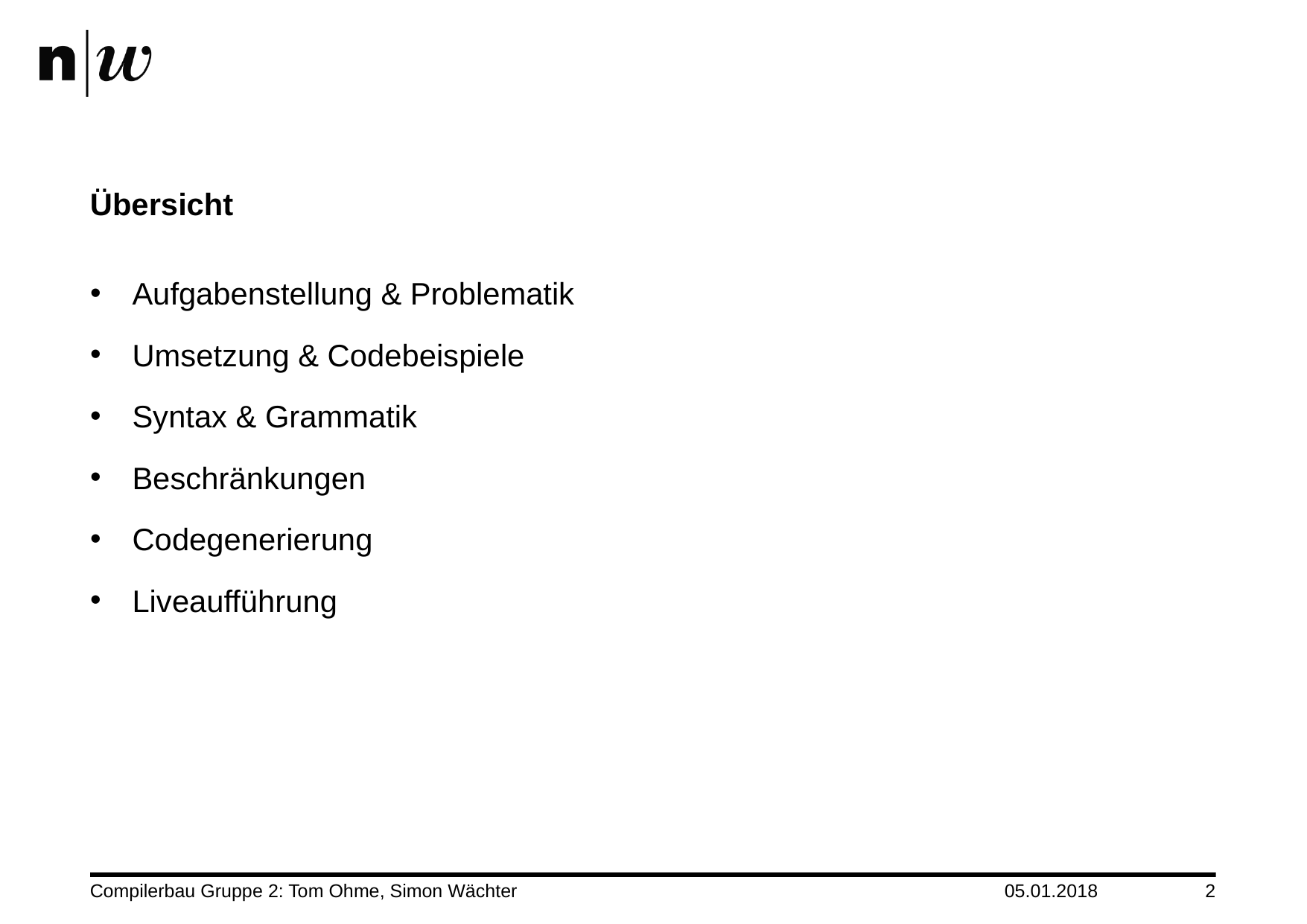

# Übersicht
Aufgabenstellung & Problematik
Umsetzung & Codebeispiele
Syntax & Grammatik
Beschränkungen
Codegenerierung
Liveaufführung
Compilerbau Gruppe 2: Tom Ohme, Simon Wächter
05.01.2018
2